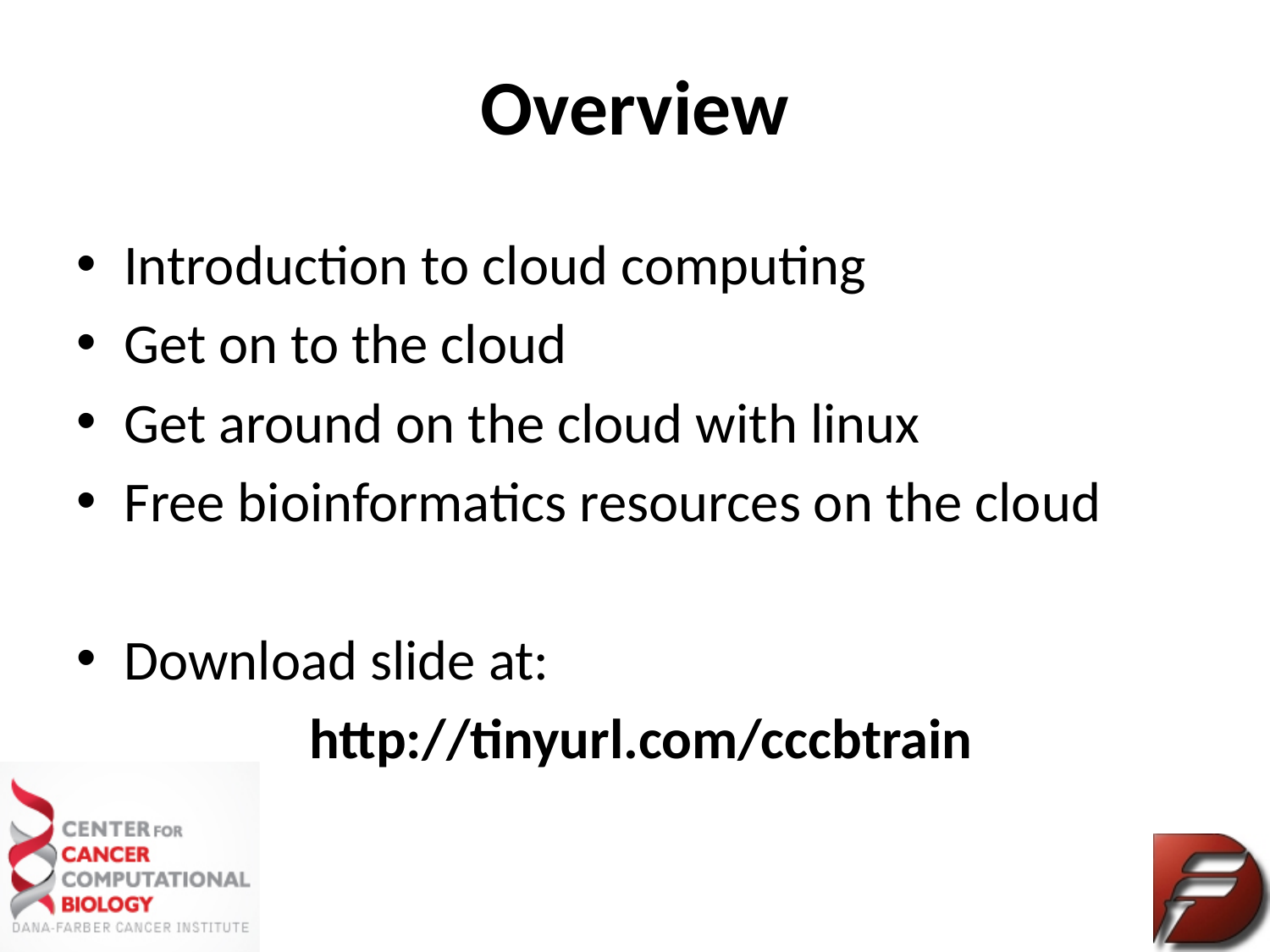

# Overview
Introduction to cloud computing
Get on to the cloud
Get around on the cloud with linux
Free bioinformatics resources on the cloud

Download slide at:
 http://tinyurl.com/cccbtrain